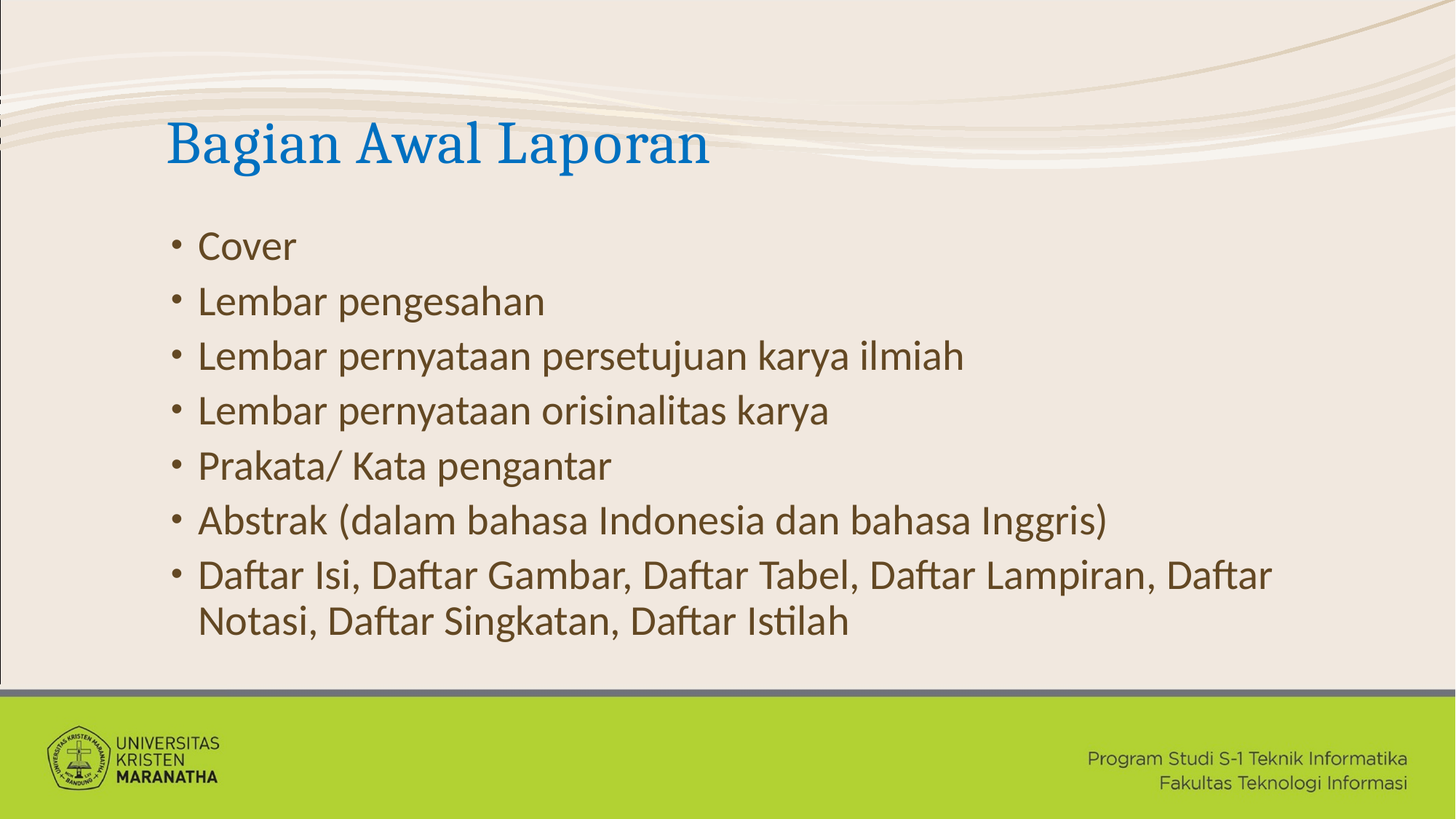

# Bagian Awal Laporan
Cover
Lembar pengesahan
Lembar pernyataan persetujuan karya ilmiah
Lembar pernyataan orisinalitas karya
Prakata/ Kata pengantar
Abstrak (dalam bahasa Indonesia dan bahasa Inggris)
Daftar Isi, Daftar Gambar, Daftar Tabel, Daftar Lampiran, Daftar Notasi, Daftar Singkatan, Daftar Istilah